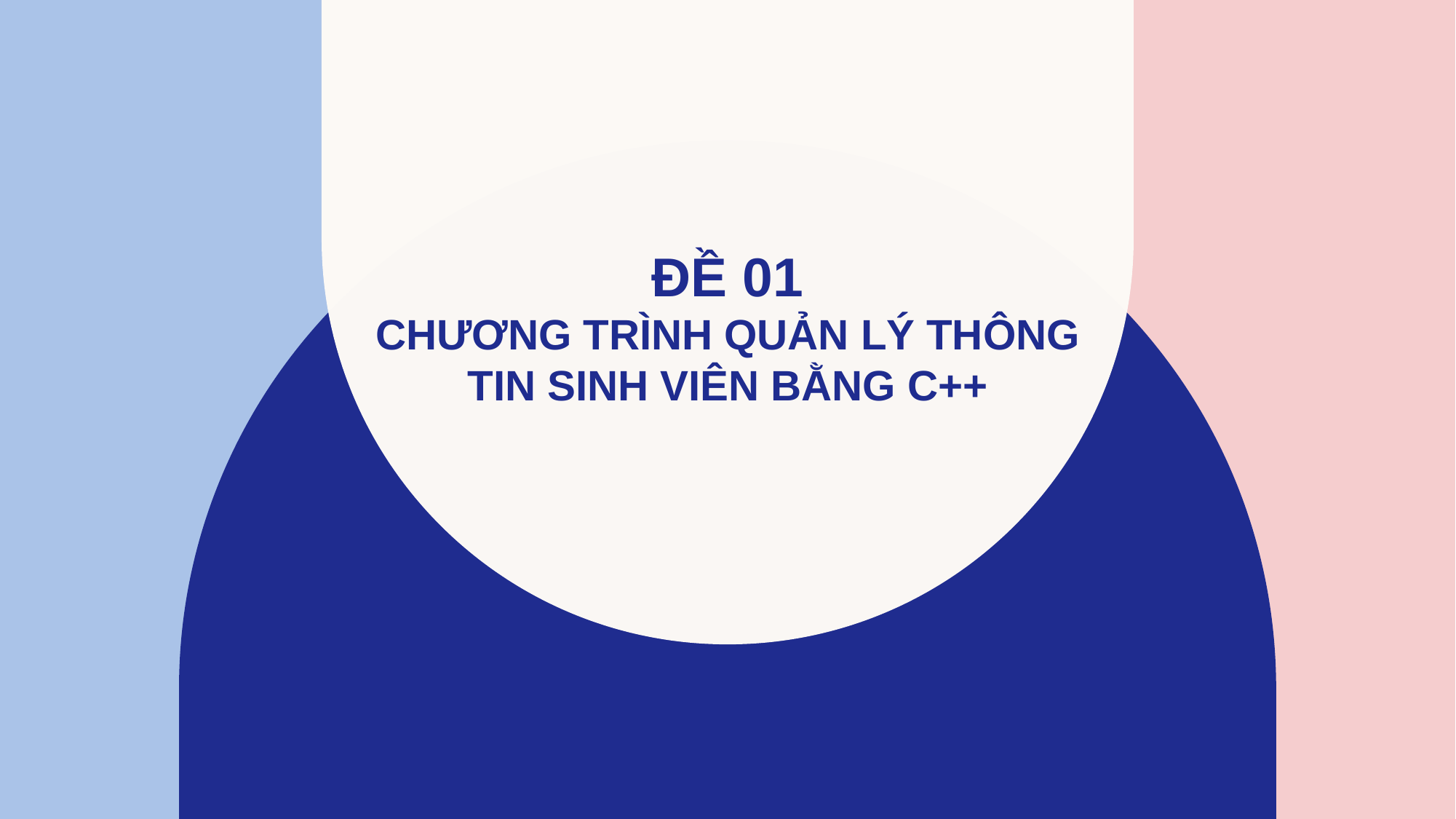

# ĐỀ 01 chương trình quản lý thông tin sinh viên bằng C++